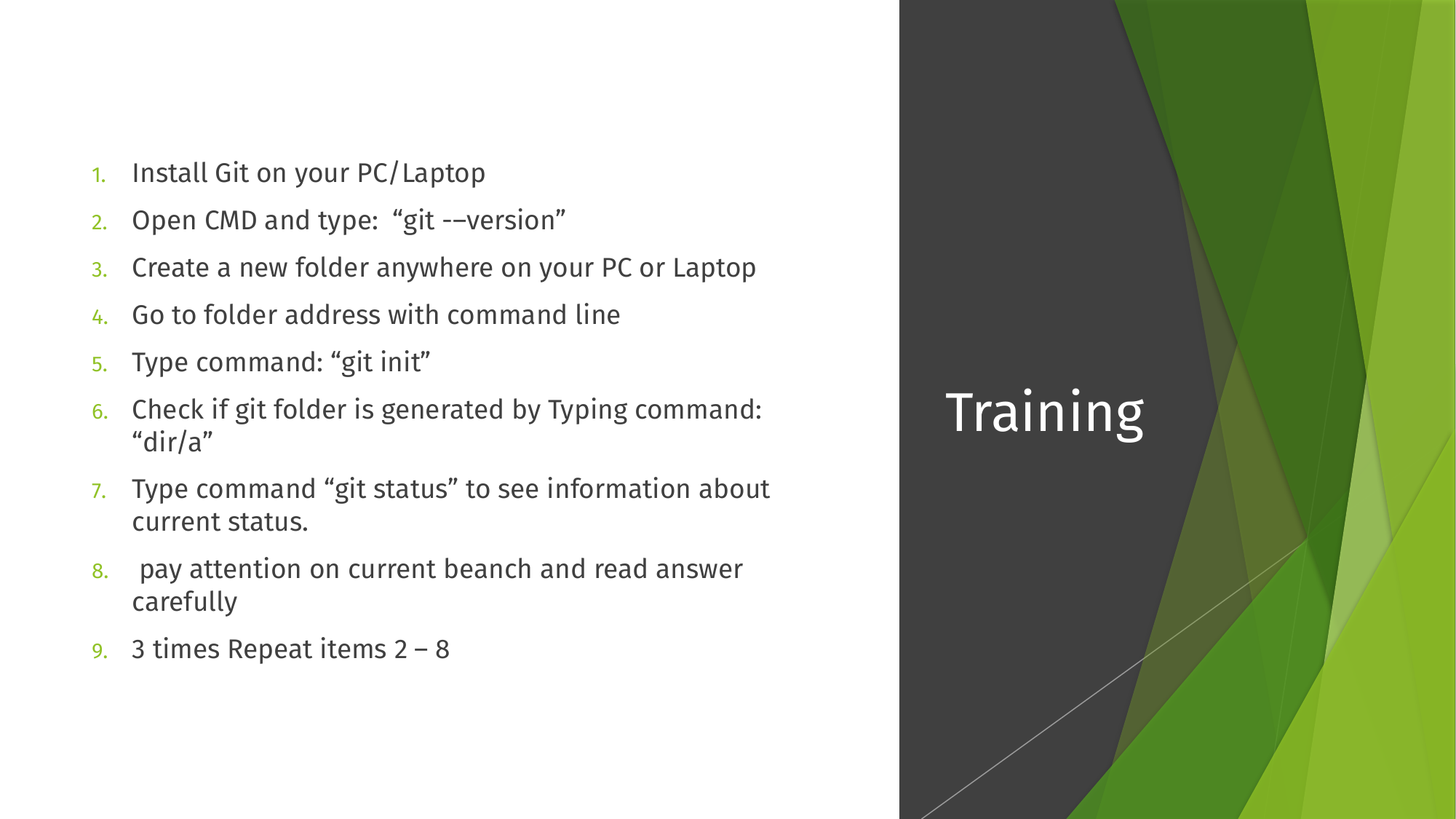

Install Git on your PC/Laptop
Open CMD and type:  “git -–version”
Create a new folder anywhere on your PC or Laptop
Go to folder address with command line
Type command: “git init”
Check if git folder is generated by Typing command: “dir/a”
Type command “git status” to see information about current status.
 pay attention on current beanch and read answer carefully
3 times Repeat items 2 – 8

# Training